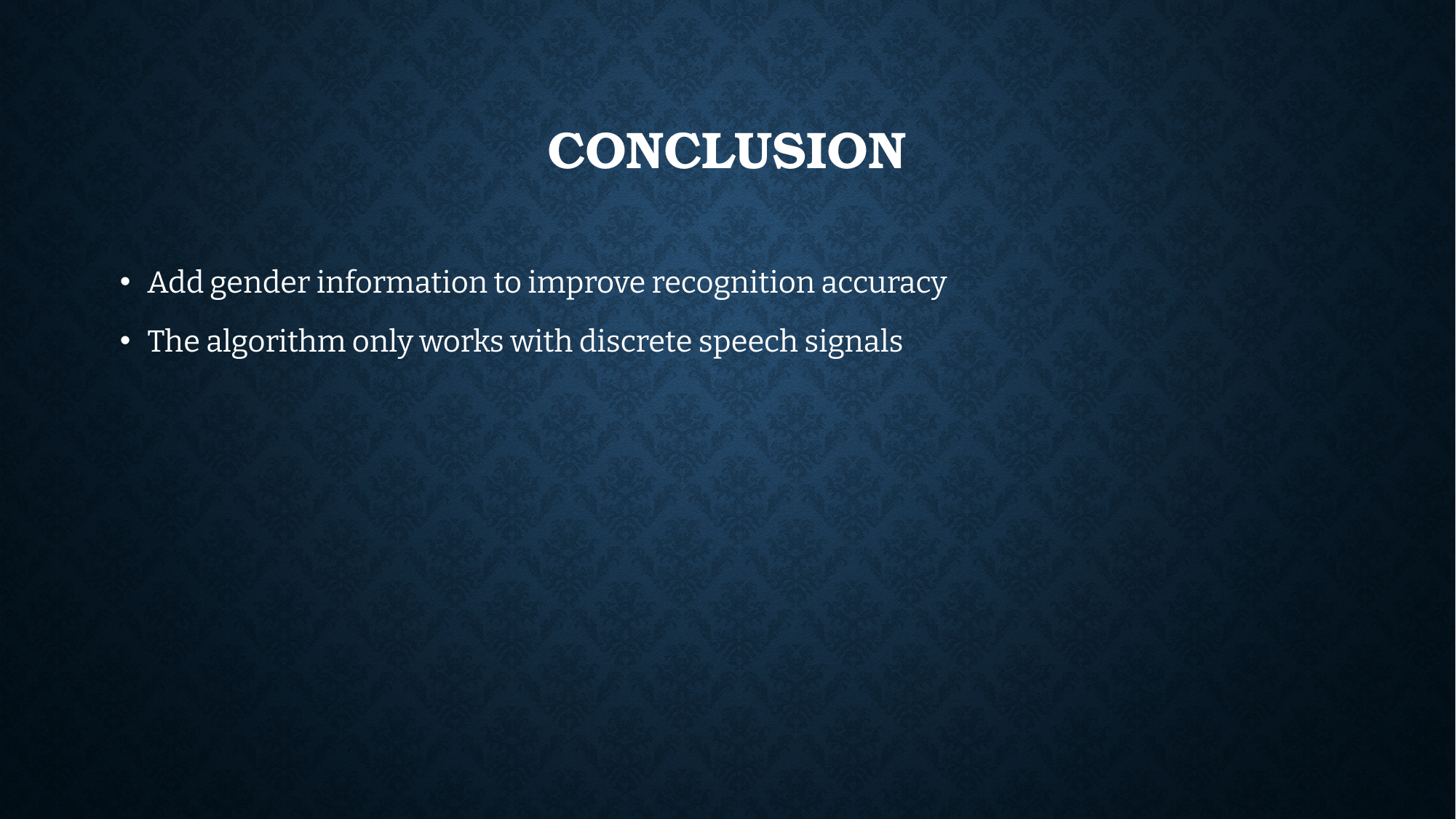

# Conclusion
Add gender information to improve recognition accuracy
The algorithm only works with discrete speech signals